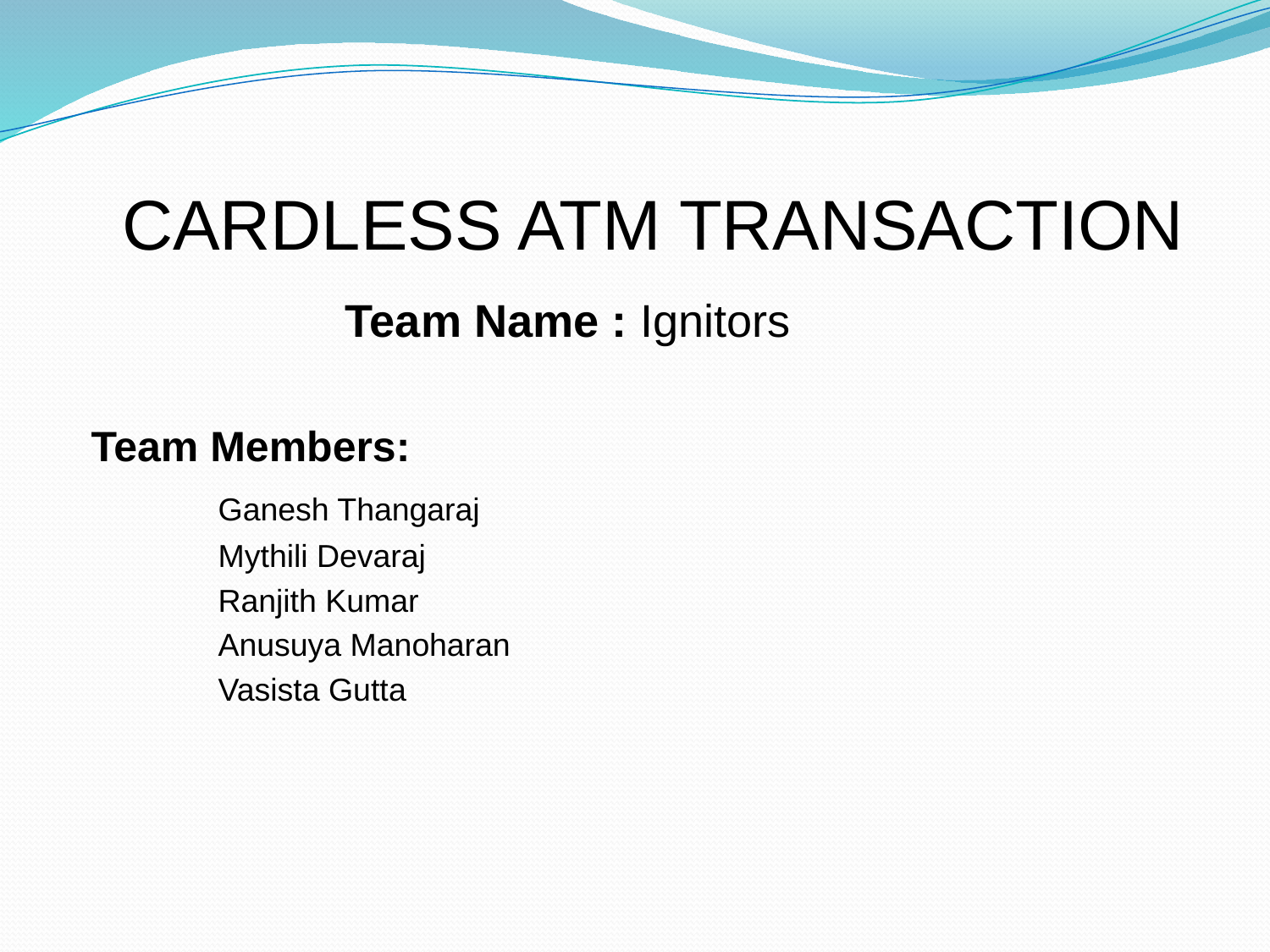

# CARDLESS ATM TRANSACTION
		Team Name : Ignitors

Team Members:
	Ganesh Thangaraj
	Mythili Devaraj
	Ranjith Kumar
	Anusuya Manoharan
	Vasista Gutta